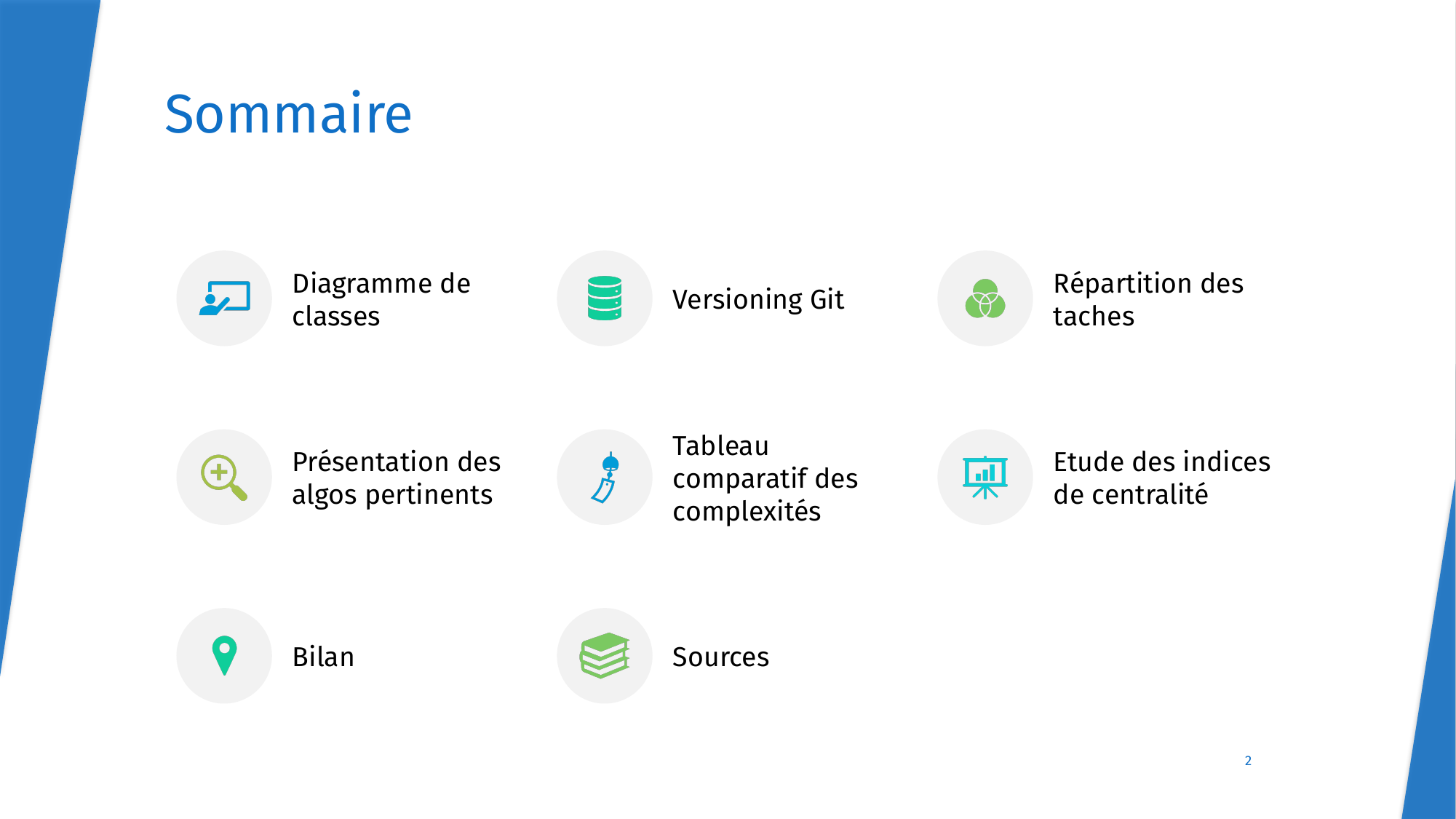

# Sommaire
Diagramme de classes
Versioning Git
Répartition des taches
Présentation des algos pertinents
Tableau comparatif des complexités
Etude des indices de centralité
Bilan
Sources

2